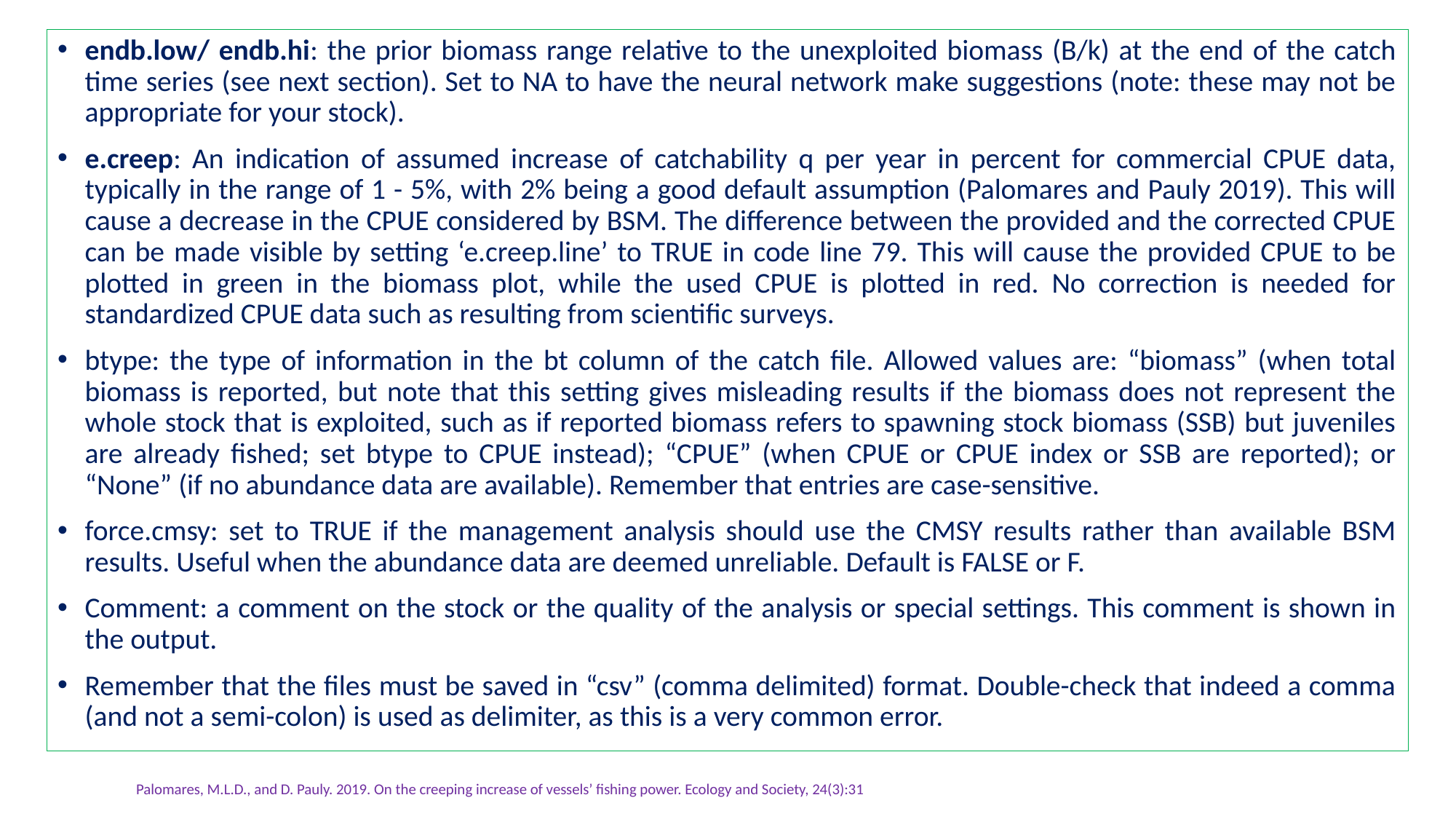

endb.low/ endb.hi: the prior biomass range relative to the unexploited biomass (B/k) at the end of the catch time series (see next section). Set to NA to have the neural network make suggestions (note: these may not be appropriate for your stock).
e.creep: An indication of assumed increase of catchability q per year in percent for commercial CPUE data, typically in the range of 1 - 5%, with 2% being a good default assumption (Palomares and Pauly 2019). This will cause a decrease in the CPUE considered by BSM. The difference between the provided and the corrected CPUE can be made visible by setting ‘e.creep.line’ to TRUE in code line 79. This will cause the provided CPUE to be plotted in green in the biomass plot, while the used CPUE is plotted in red. No correction is needed for standardized CPUE data such as resulting from scientific surveys.
btype: the type of information in the bt column of the catch file. Allowed values are: “biomass” (when total biomass is reported, but note that this setting gives misleading results if the biomass does not represent the whole stock that is exploited, such as if reported biomass refers to spawning stock biomass (SSB) but juveniles are already fished; set btype to CPUE instead); “CPUE” (when CPUE or CPUE index or SSB are reported); or “None” (if no abundance data are available). Remember that entries are case-sensitive.
force.cmsy: set to TRUE if the management analysis should use the CMSY results rather than available BSM results. Useful when the abundance data are deemed unreliable. Default is FALSE or F.
Comment: a comment on the stock or the quality of the analysis or special settings. This comment is shown in the output.
Remember that the files must be saved in “csv” (comma delimited) format. Double-check that indeed a comma (and not a semi-colon) is used as delimiter, as this is a very common error.

Palomares, M.L.D., and D. Pauly. 2019. On the creeping increase of vessels’ fishing power. Ecology and Society, 24(3):31